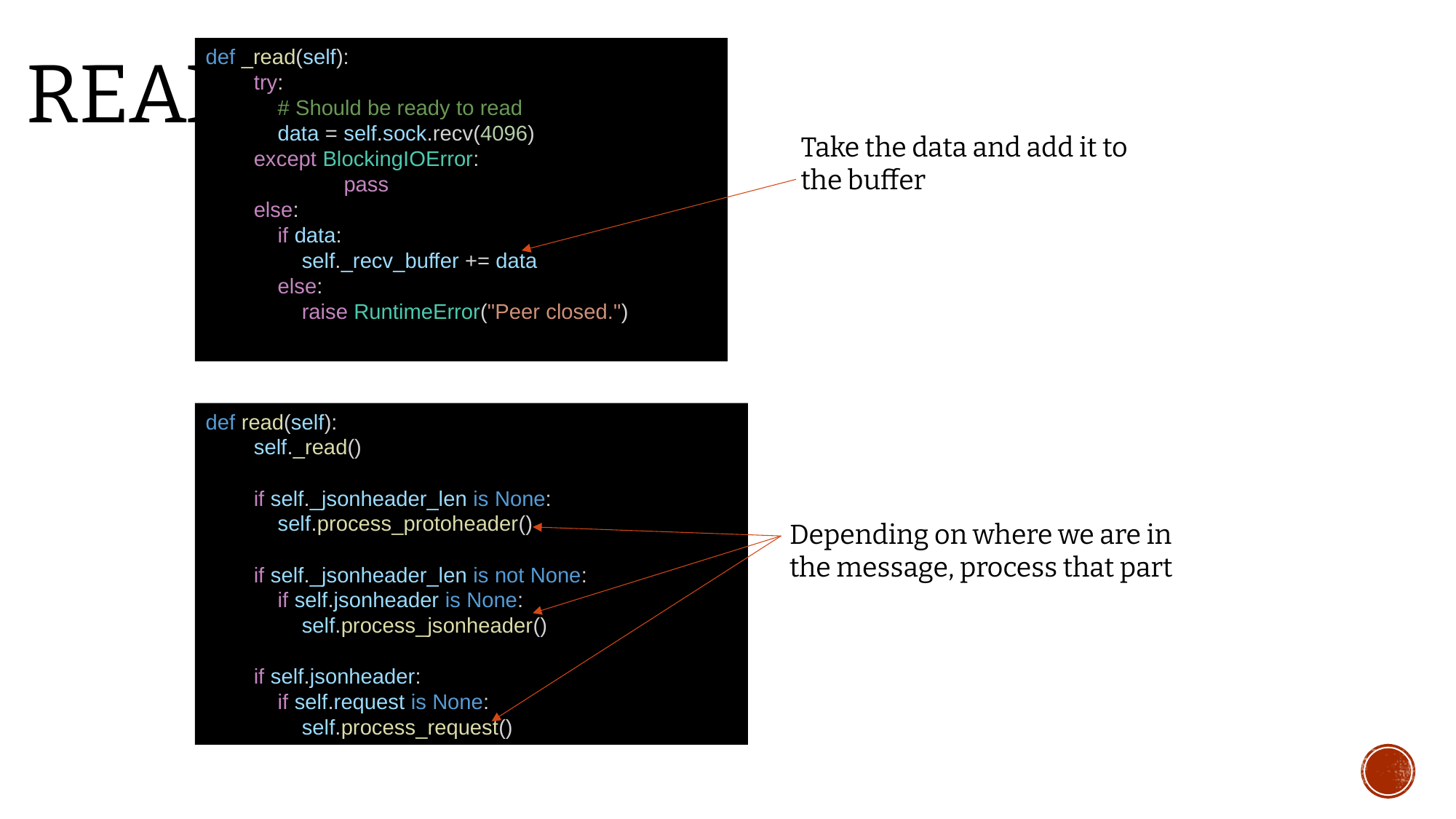

# Read
def _read(self):
        try:
            # Should be ready to read
            data = self.sock.recv(4096)
        except BlockingIOError:
                       pass
        else:
            if data:
                self._recv_buffer += data
            else:
                raise RuntimeError("Peer closed.")

Take the data and add it to the buffer
def read(self):
        self._read()
        if self._jsonheader_len is None:
            self.process_protoheader()
        if self._jsonheader_len is not None:
            if self.jsonheader is None:
                self.process_jsonheader()
        if self.jsonheader:
            if self.request is None:
                self.process_request()
Depending on where we are in the message, process that part